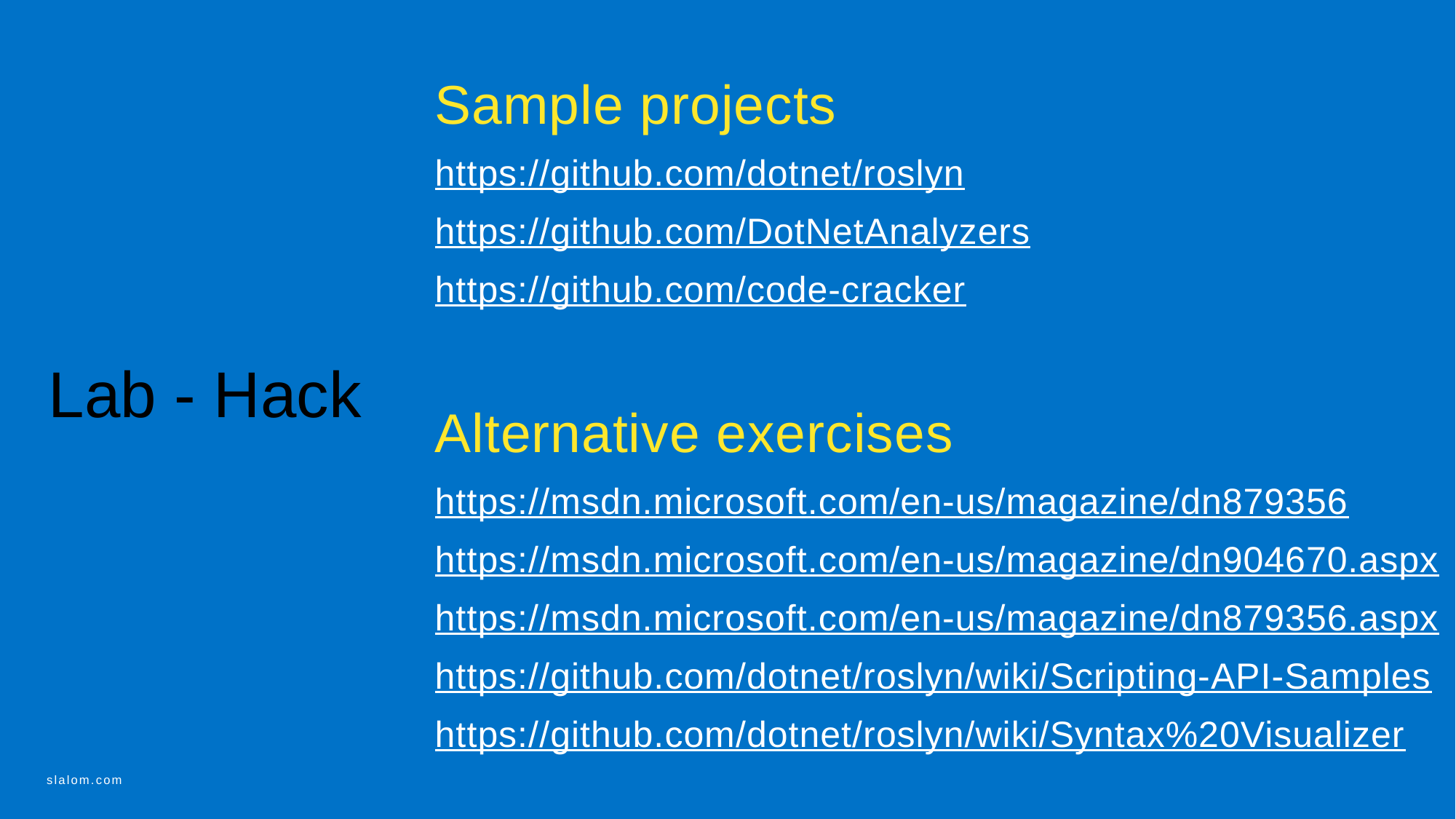

Sample projects
https://github.com/dotnet/roslyn
https://github.com/DotNetAnalyzers
https://github.com/code-cracker
# Lab - Hack
Alternative exercises
https://msdn.microsoft.com/en-us/magazine/dn879356
https://msdn.microsoft.com/en-us/magazine/dn904670.aspx
https://msdn.microsoft.com/en-us/magazine/dn879356.aspx
https://github.com/dotnet/roslyn/wiki/Scripting-API-Samples
https://github.com/dotnet/roslyn/wiki/Syntax%20Visualizer

slalom.com
38